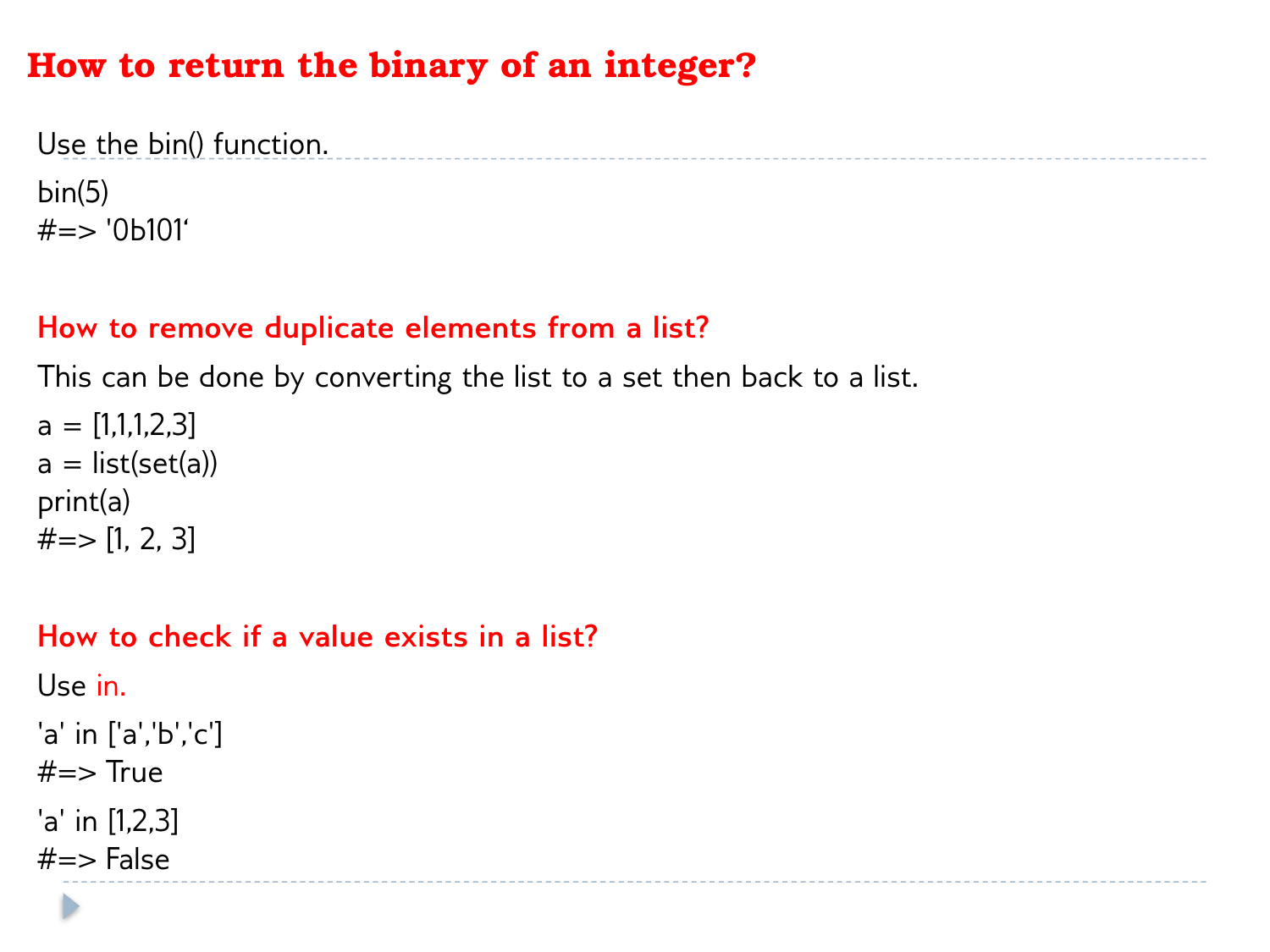

# How to return the binary of an integer?
Use the bin() function.
bin(5)
#=> '0b101‘

How to remove duplicate elements from a list?
This can be done by converting the list to a set then back to a list.
a = [1,1,1,2,3]
a = list(set(a))
print(a)
#=> [1, 2, 3]

How to check if a value exists in a list?
Use in.
'a' in ['a','b','c']
#=> True
'a' in [1,2,3]
#=> False